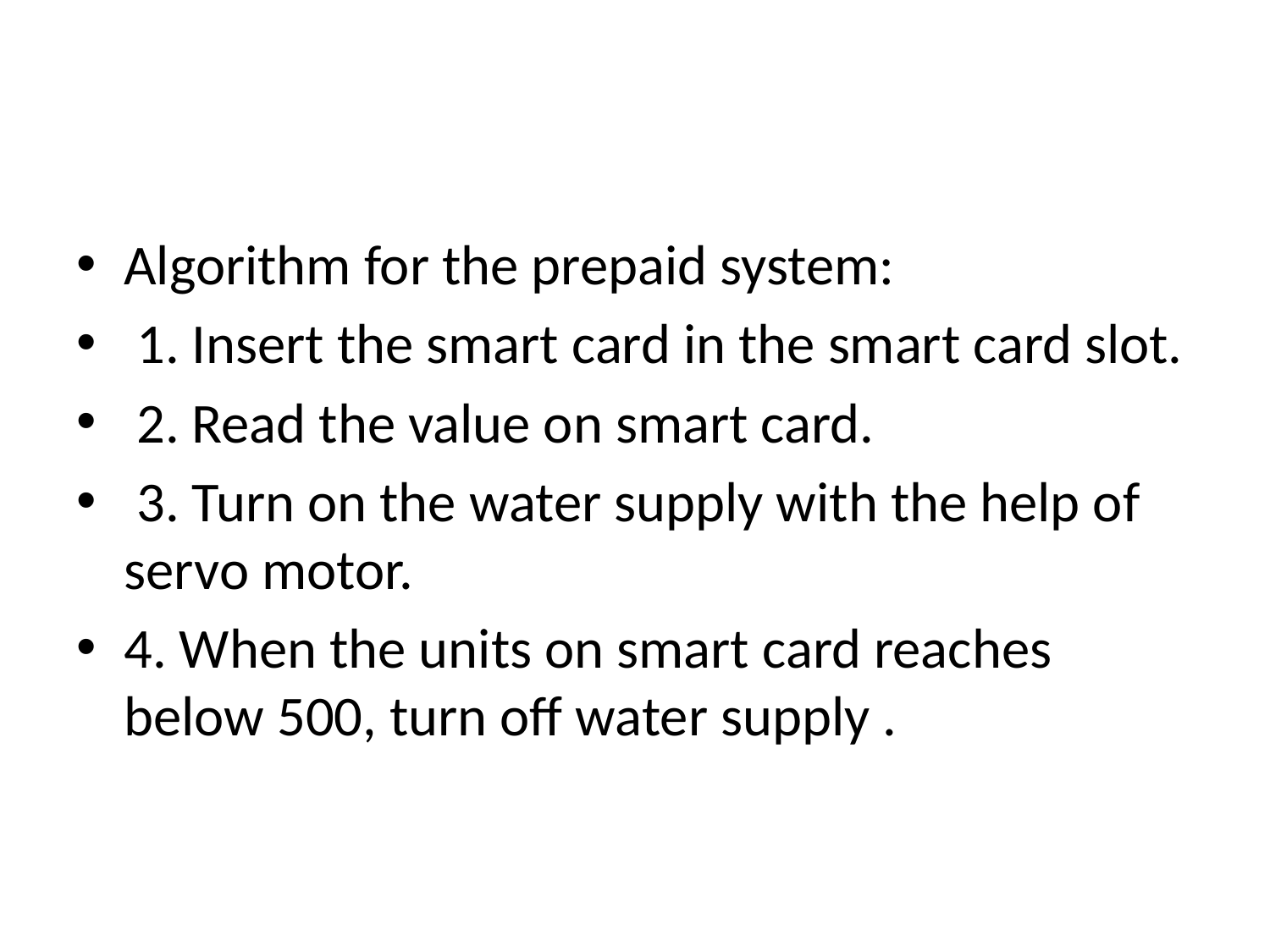

#
Algorithm for the prepaid system:
 1. Insert the smart card in the smart card slot.
 2. Read the value on smart card.
 3. Turn on the water supply with the help of servo motor.
4. When the units on smart card reaches below 500, turn off water supply .